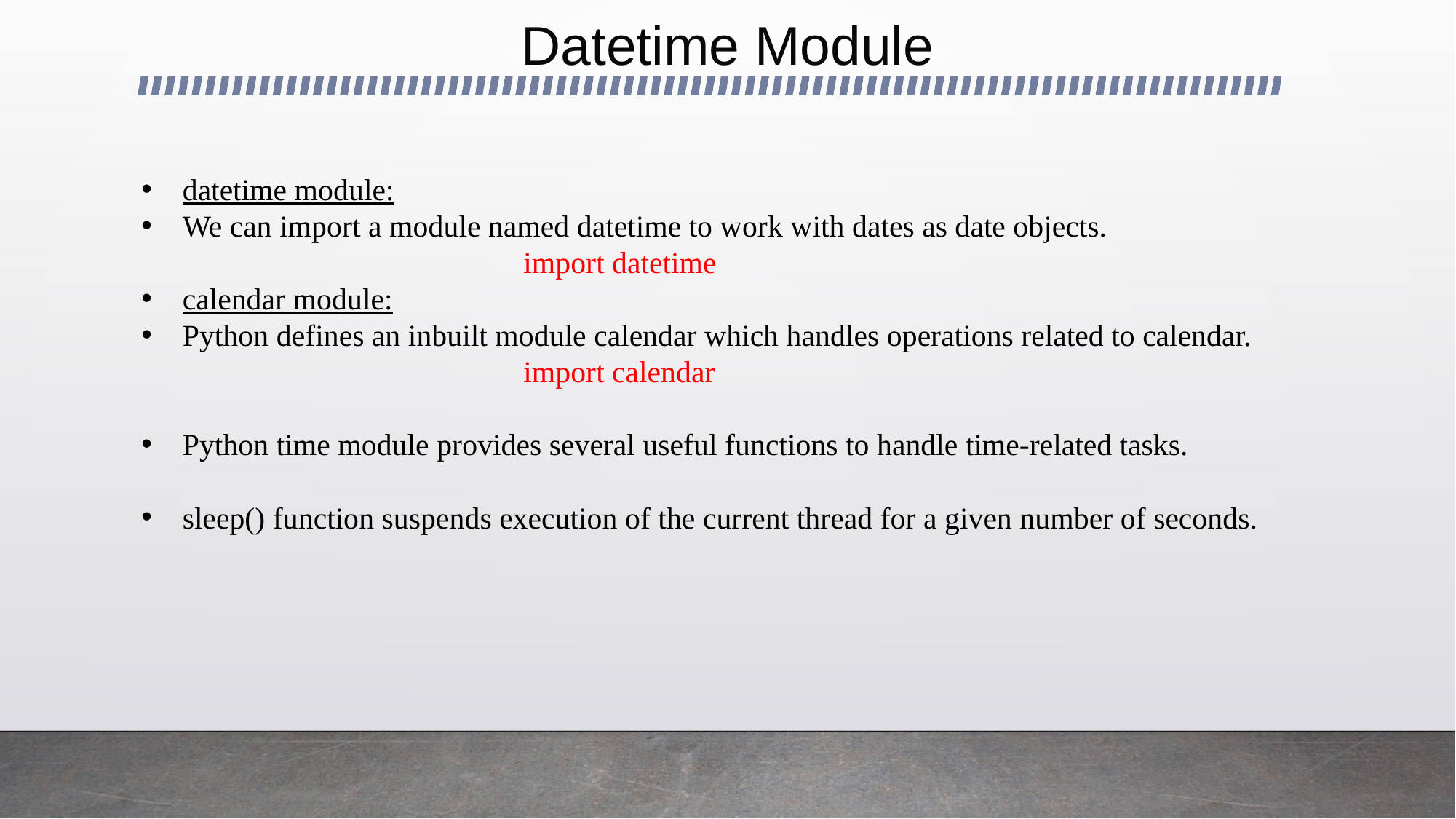

# Datetime Module
datetime module:
We can import a module named datetime to work with dates as date objects.
import datetime
calendar module:
Python defines an inbuilt module calendar which handles operations related to calendar.
import calendar

Python time module provides several useful functions to handle time-related tasks.

sleep() function suspends execution of the current thread for a given number of seconds.